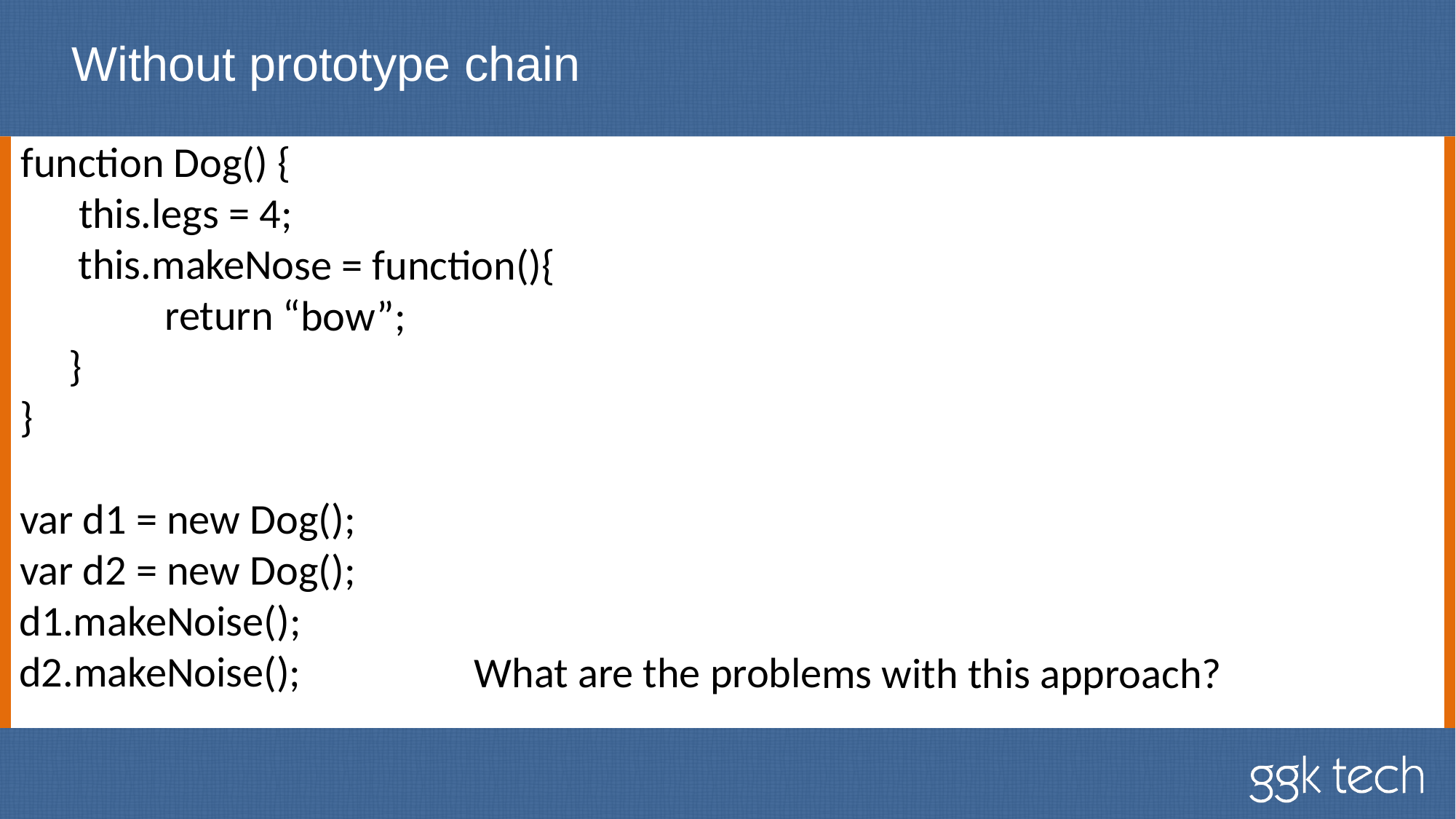

# Without prototype chain
function Dog() {
      this.legs = 4;
      this.makeNose = function(){
               return “bow”;
     }
}

var d1 = new Dog();
var d2 = new Dog();
d1.makeNoise();
d2.makeNoise();                  What are the problems with this approach?